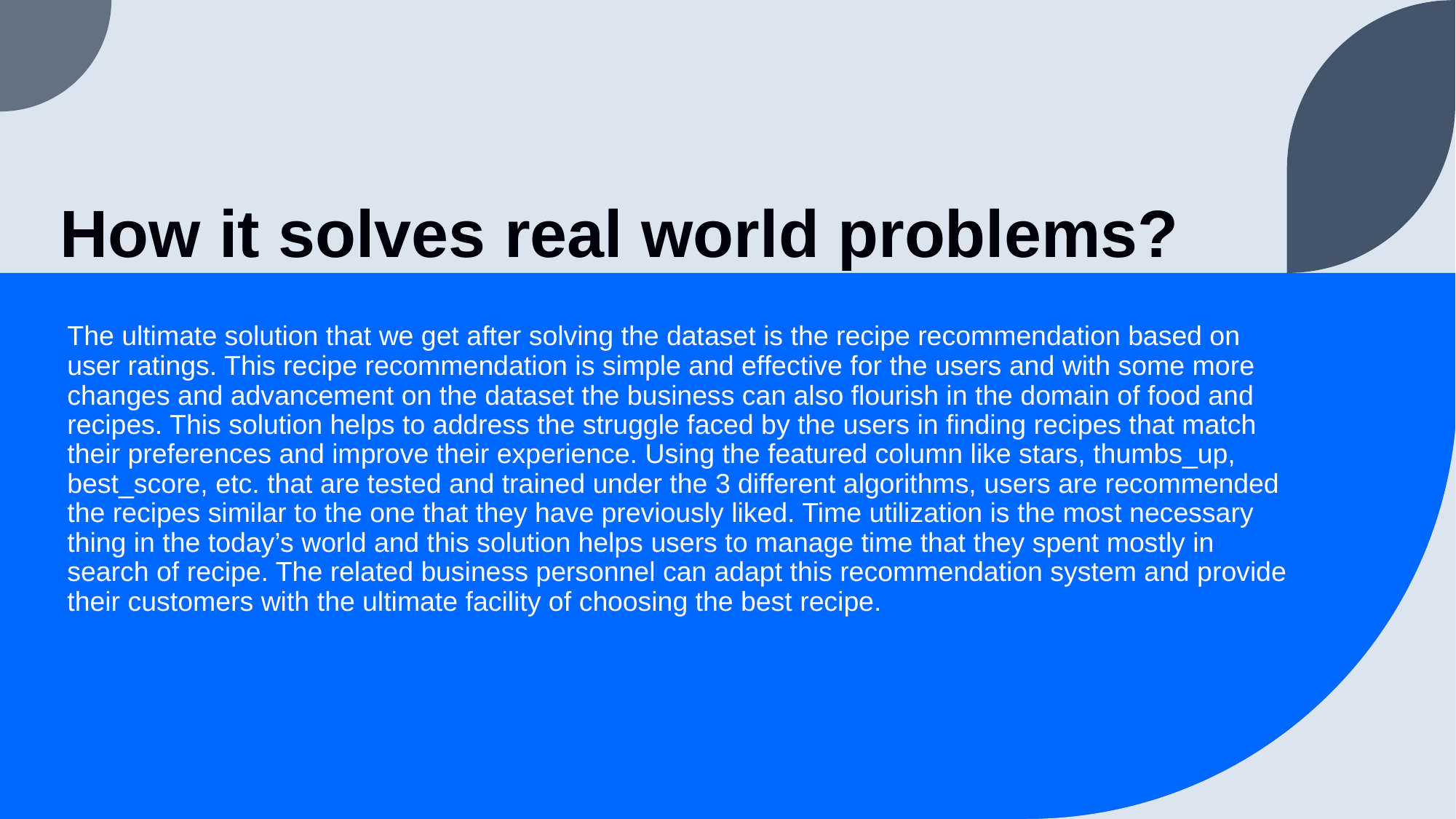

# How it solves real world problems?
The ultimate solution that we get after solving the dataset is the recipe recommendation based on user ratings. This recipe recommendation is simple and effective for the users and with some more changes and advancement on the dataset the business can also flourish in the domain of food and recipes. This solution helps to address the struggle faced by the users in finding recipes that match their preferences and improve their experience. Using the featured column like stars, thumbs_up, best_score, etc. that are tested and trained under the 3 different algorithms, users are recommended the recipes similar to the one that they have previously liked. Time utilization is the most necessary thing in the today’s world and this solution helps users to manage time that they spent mostly in search of recipe. The related business personnel can adapt this recommendation system and provide their customers with the ultimate facility of choosing the best recipe.